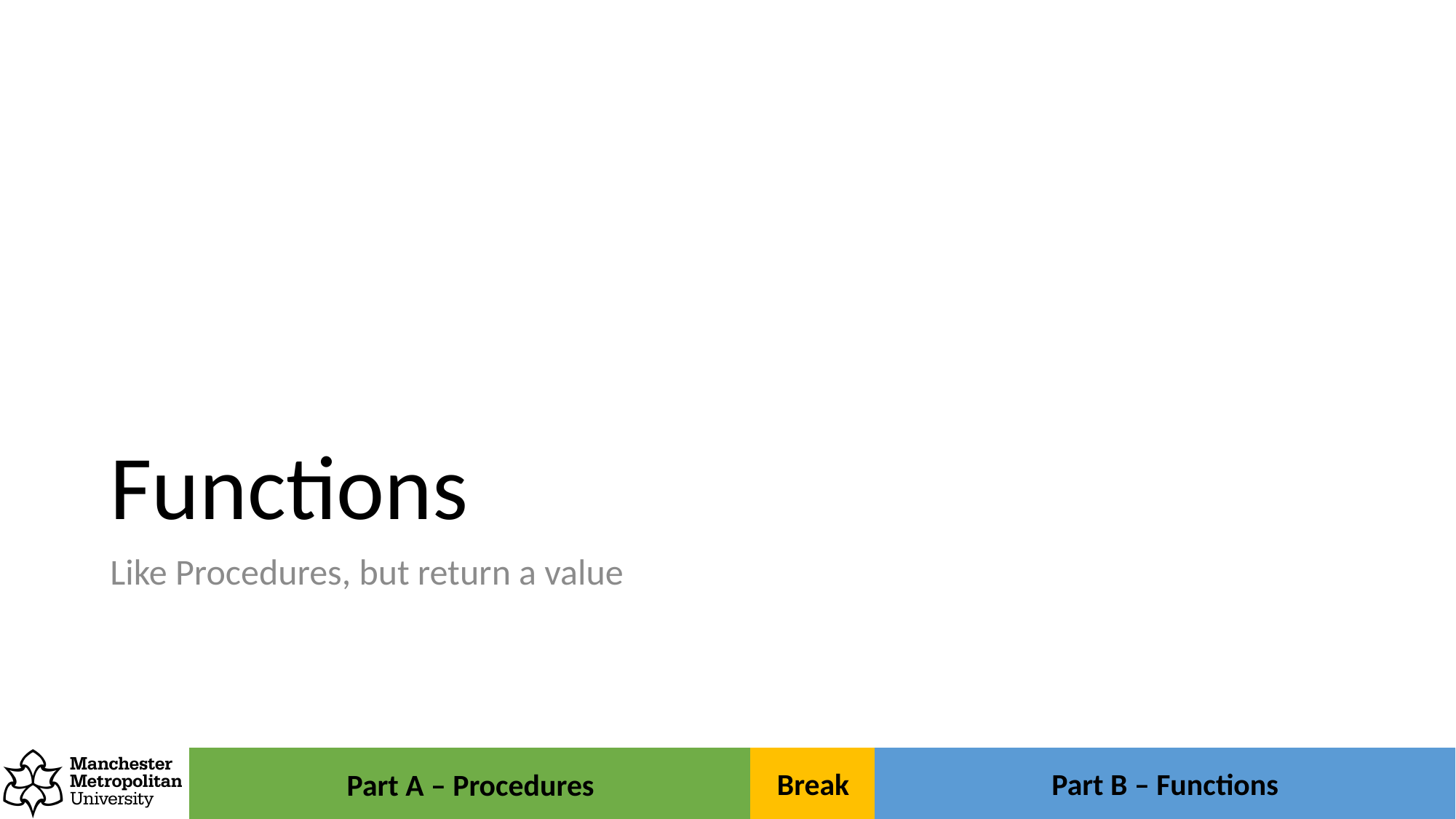

# Functions
Like Procedures, but return a value
Break
Part B – Functions
Part A – Procedures